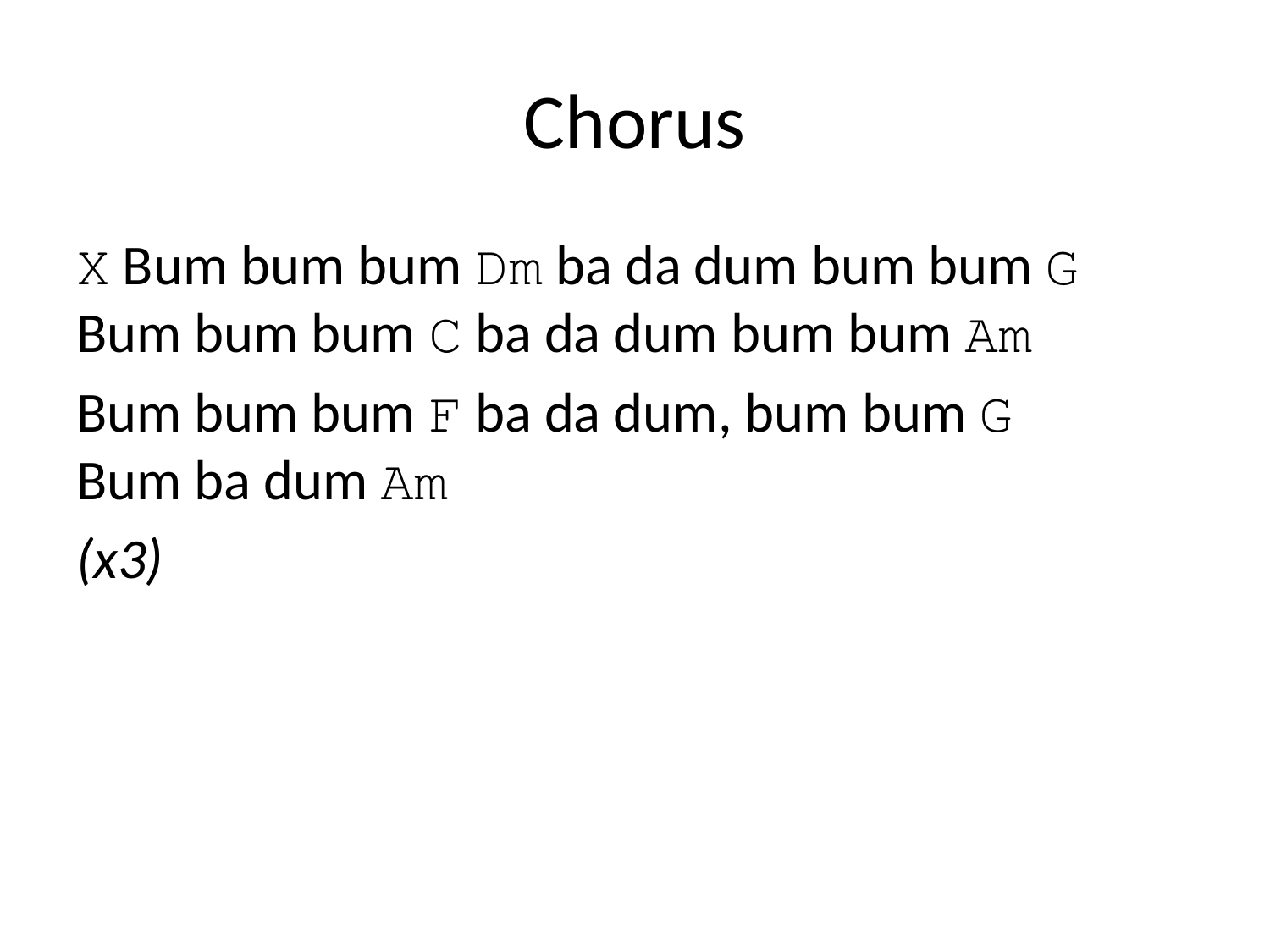

# Chorus
X Bum bum bum Dm ba da dum bum bum G
Bum bum bum C ba da dum bum bum Am
Bum bum bum F ba da dum, bum bum G
Bum ba dum Am
(x3)